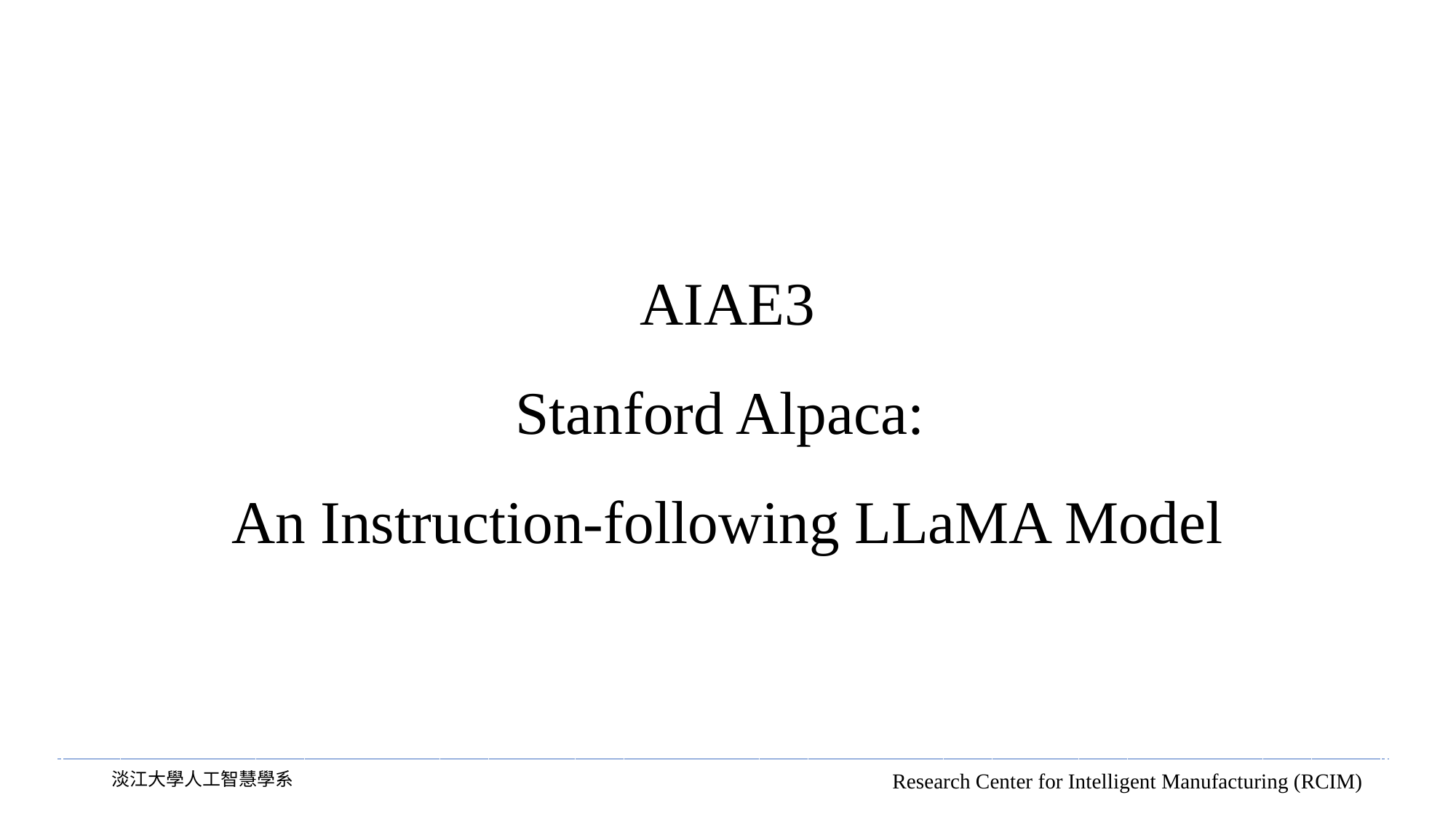

AIAE3
Stanford Alpaca:
An Instruction-following LLaMA Model